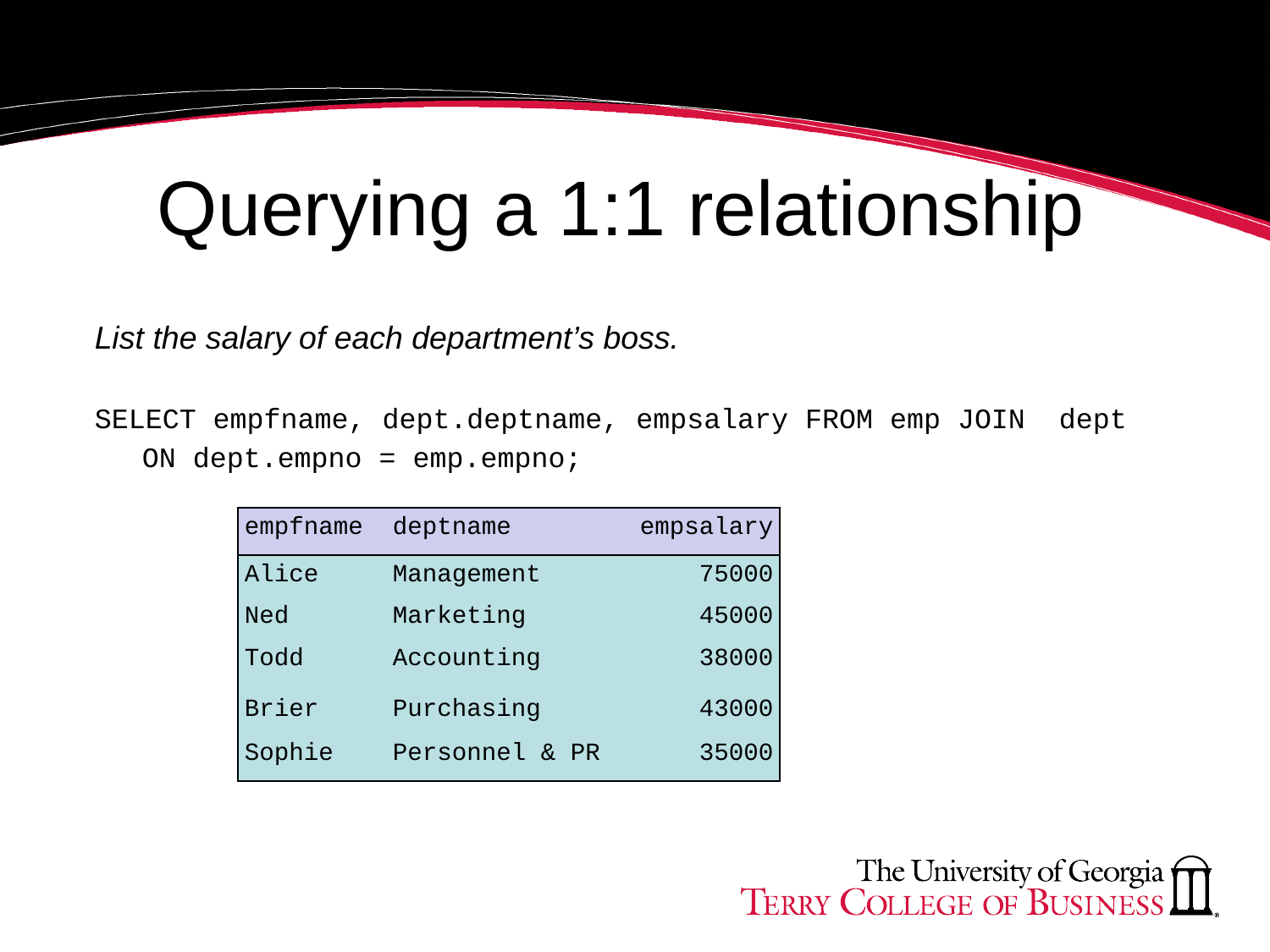

# Querying a 1:1 relationship
List the salary of each department’s boss.

SELECT empfname, dept.deptname, empsalary FROM emp JOIN  dept
	ON dept.empno = emp.empno;
| empfname | deptname | empsalary |
| --- | --- | --- |
| Alice | Management | 75000 |
| Ned | Marketing | 45000 |
| Todd | Accounting | 38000 |
| Brier | Purchasing | 43000 |
| Sophie | Personnel & PR | 35000 |